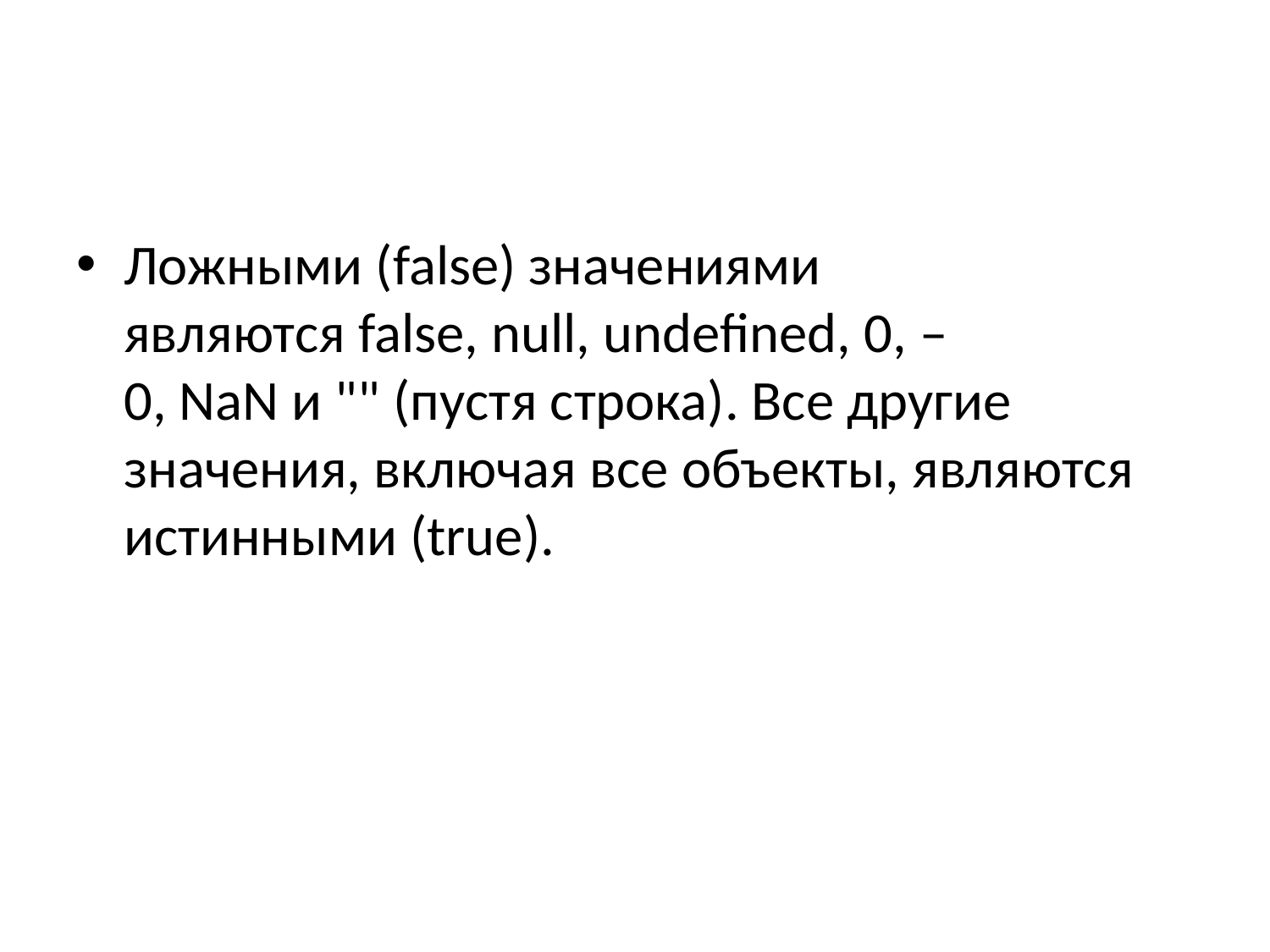

#
Ложными (false) значениями являются false, null, undefined, 0, –0, NaN и "" (пустя строка). Все другие значения, включая все объекты, являются истинными (true).